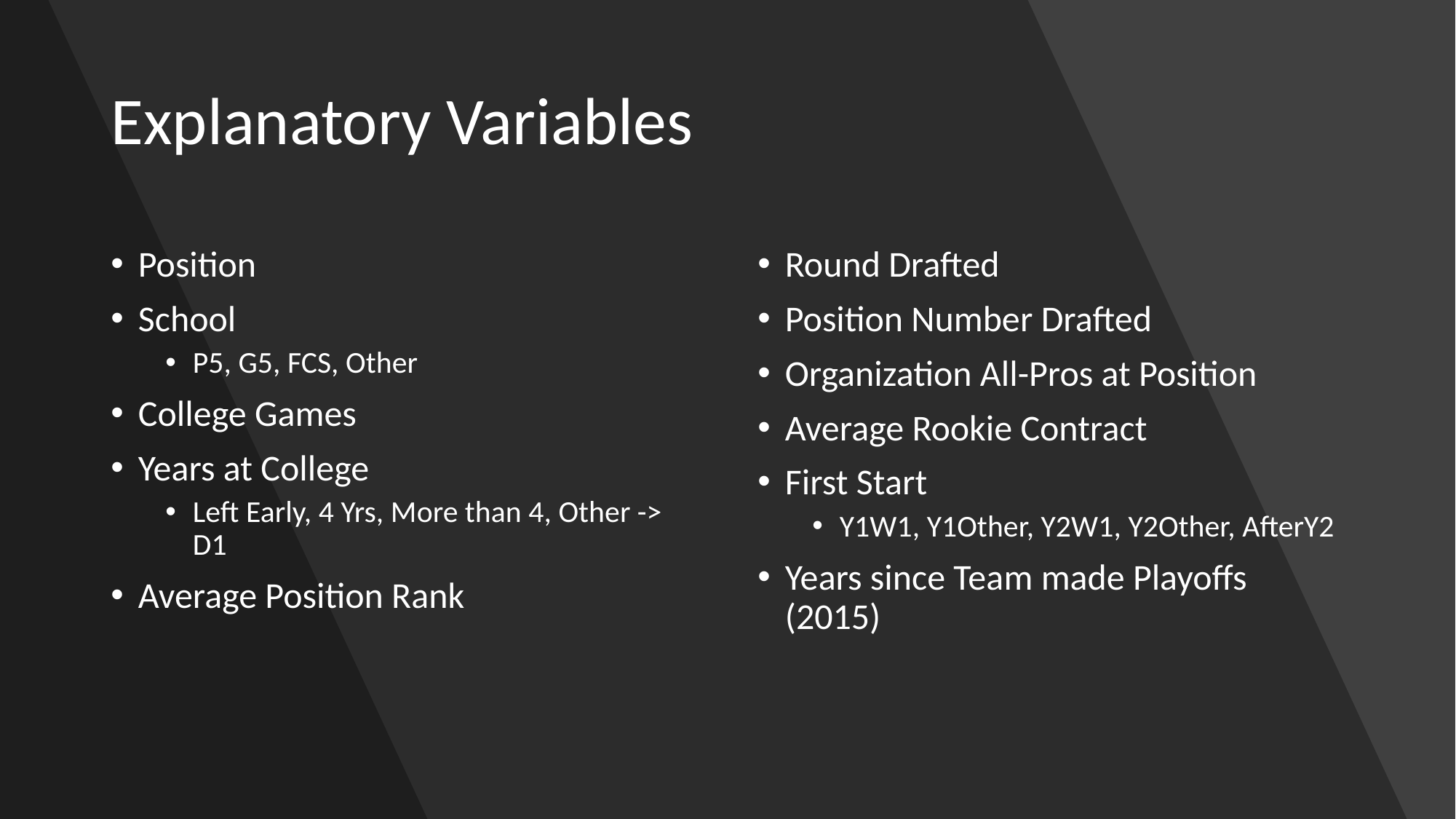

# Explanatory Variables
Position
School
P5, G5, FCS, Other
College Games
Years at College
Left Early, 4 Yrs, More than 4, Other -> D1
Average Position Rank
Round Drafted
Position Number Drafted
Organization All-Pros at Position
Average Rookie Contract
First Start
Y1W1, Y1Other, Y2W1, Y2Other, AfterY2
Years since Team made Playoffs (2015)